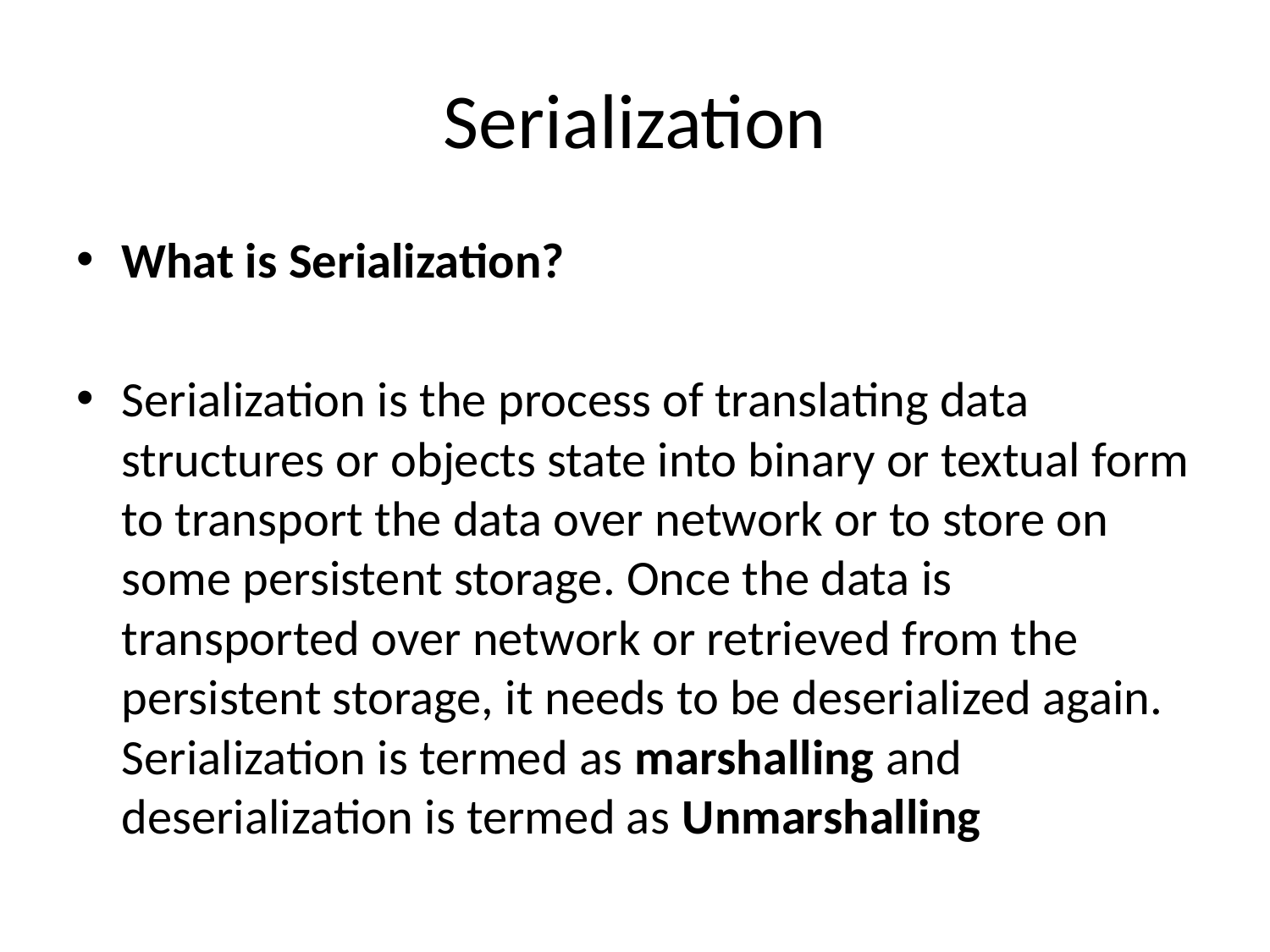

# Serialization
What is Serialization?

Serialization is the process of translating data structures or objects state into binary or textual form to transport the data over network or to store on some persistent storage. Once the data is transported over network or retrieved from the persistent storage, it needs to be deserialized again. Serialization is termed as marshalling and deserialization is termed as Unmarshalling